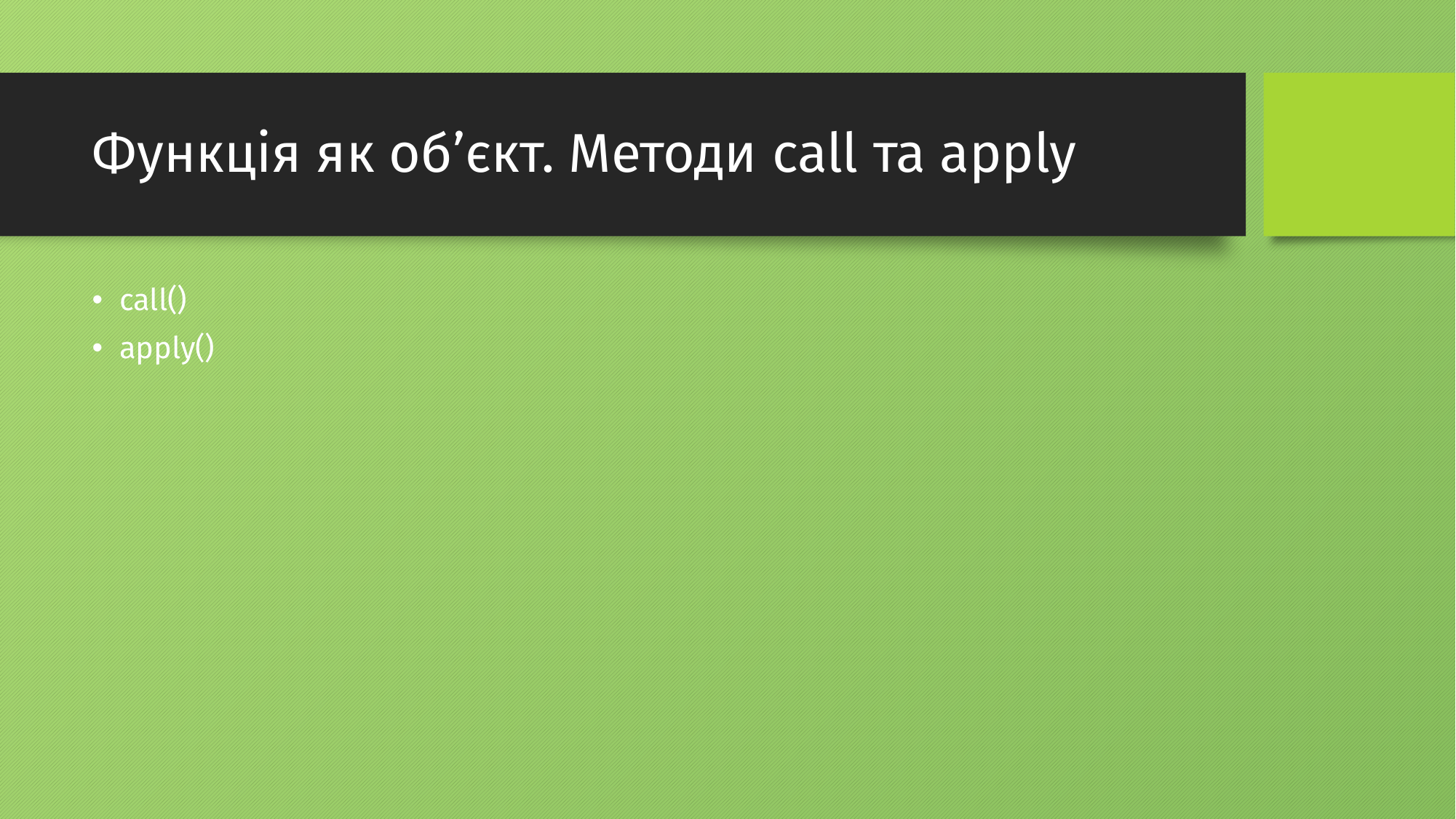

# Функція як об’єкт. Методи call та apply
call()
apply()